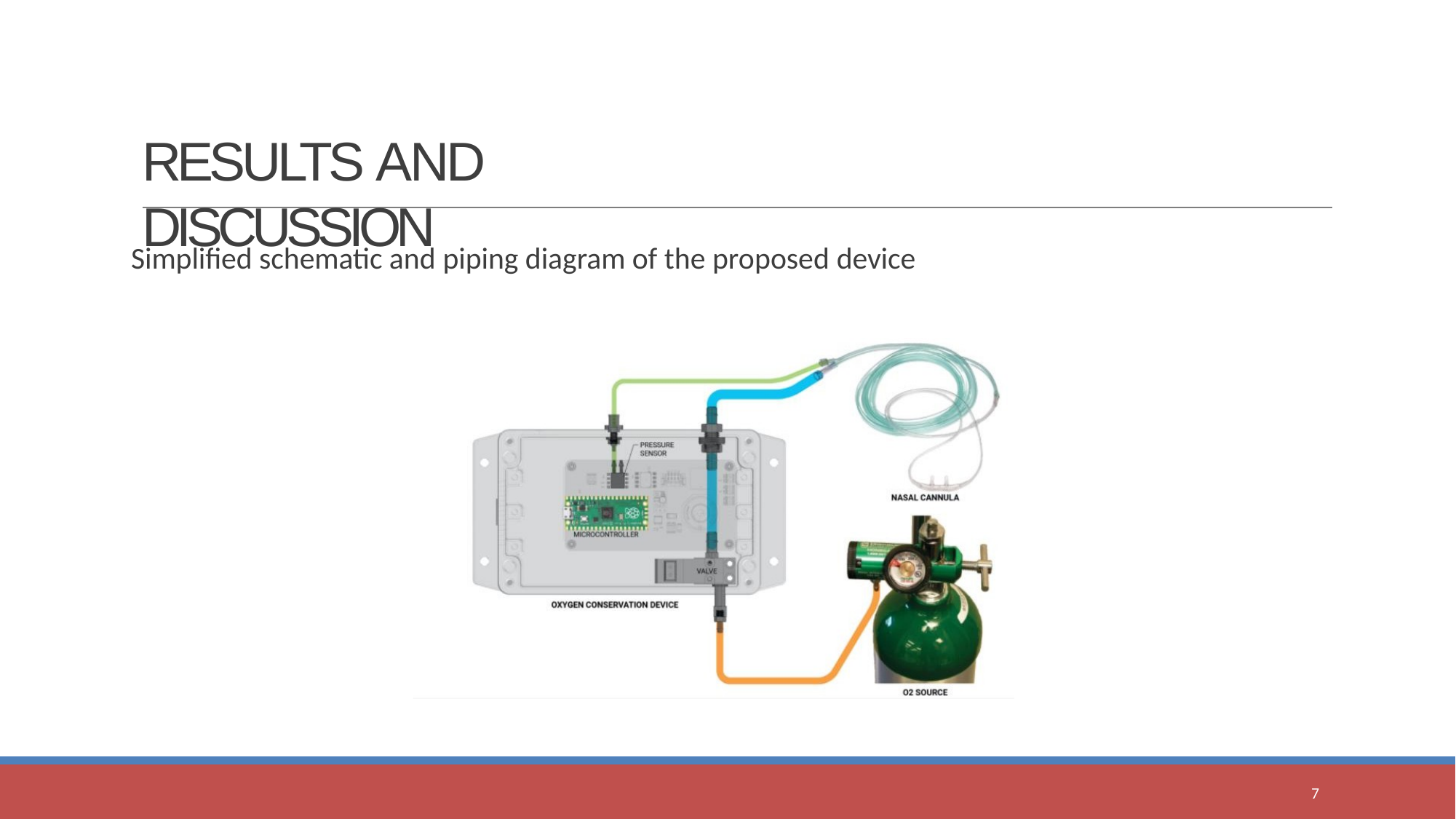

RESULTS AND DISCUSSION

Simplified schematic and piping diagram of the proposed device

7